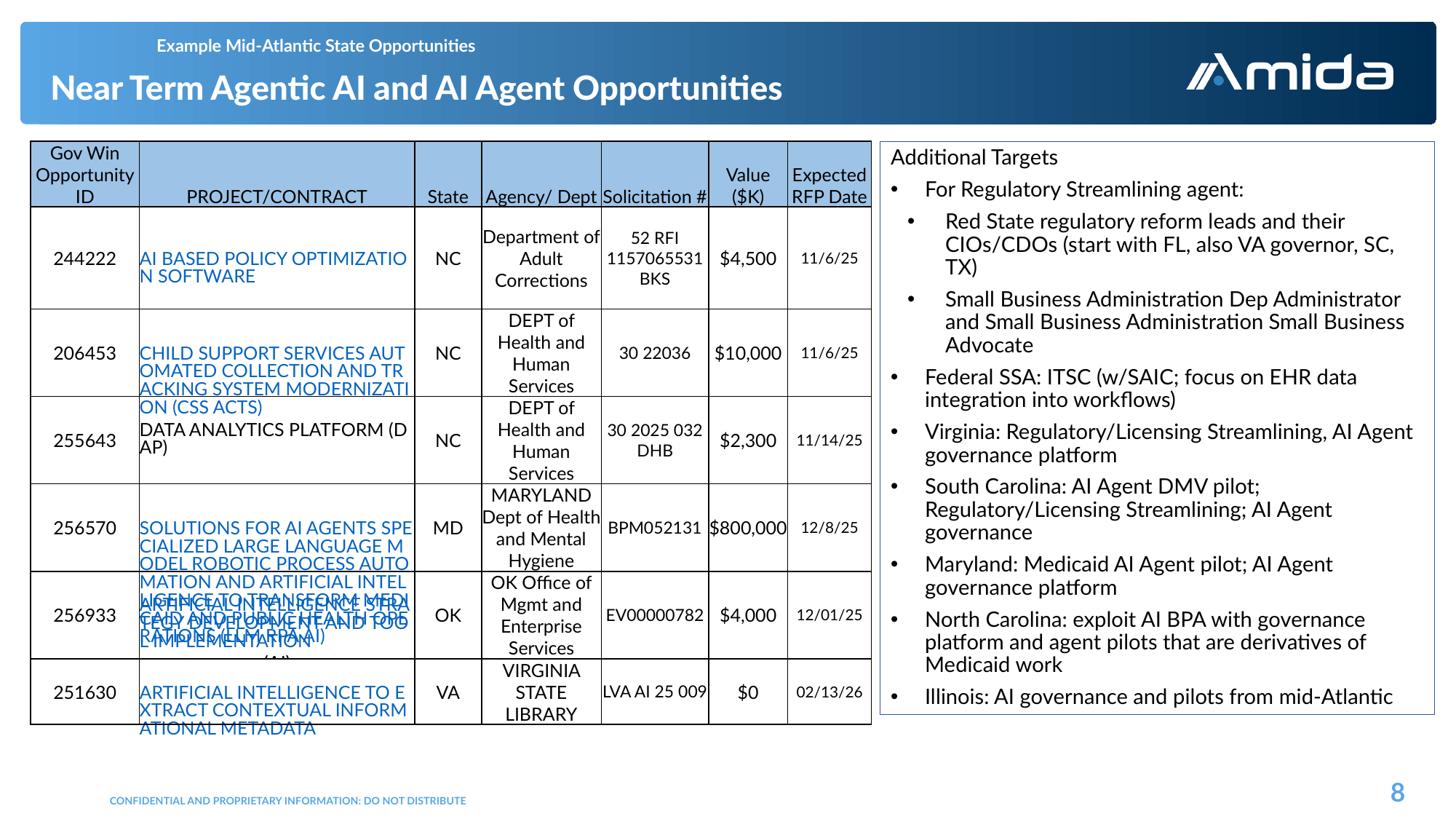

Example Mid-Atlantic State Opportunities
# Near Term Agentic AI and AI Agent Opportunities
| Gov Win Opportunity ID | PROJECT/CONTRACT | State | Agency/ Dept | Solicitation # | Value ($K) | Expected RFP Date |
| --- | --- | --- | --- | --- | --- | --- |
| 244222 | AI BASED POLICY OPTIMIZATION SOFTWARE | NC | Department of Adult Corrections | 52 RFI 1157065531 BKS | $4,500 | 11/6/25 |
| 206453 | CHILD SUPPORT SERVICES AUTOMATED COLLECTION AND TRACKING SYSTEM MODERNIZATION (CSS ACTS) | NC | DEPT of Health and Human Services | 30 22036 | $10,000 | 11/6/25 |
| 255643 | DATA ANALYTICS PLATFORM (DAP) | NC | DEPT of Health and Human Services | 30 2025 032 DHB | $2,300 | 11/14/25 |
| 256570 | SOLUTIONS FOR AI AGENTS SPECIALIZED LARGE LANGUAGE MODEL ROBOTIC PROCESS AUTOMATION AND ARTIFICIAL INTELLIGENCE TO TRANSFORM MEDICAID AND PUBLIC HEALTH OPERATIONS (LLM RPA AI) | MD | MARYLAND Dept of Health and Mental Hygiene | BPM052131 | $800,000 | 12/8/25 |
| 256933 | ARTIFICIAL INTELLIGENCE STRATEGY DEVELOPMENT AND TOOL IMPLEMENTATION (AI) | OK | OK Office of Mgmt and Enterprise Services | EV00000782 | $4,000 | 12/01/25 |
| 251630 | ARTIFICIAL INTELLIGENCE TO EXTRACT CONTEXTUAL INFORMATIONAL METADATA | VA | VIRGINIA STATE LIBRARY | LVA AI 25 009 | $0 | 02/13/26 |
Additional Targets
For Regulatory Streamlining agent:
Red State regulatory reform leads and their CIOs/CDOs (start with FL, also VA governor, SC, TX)
Small Business Administration Dep Administrator and Small Business Administration Small Business Advocate
Federal SSA: ITSC (w/SAIC; focus on EHR data integration into workflows)
Virginia: Regulatory/Licensing Streamlining, AI Agent governance platform
South Carolina: AI Agent DMV pilot; Regulatory/Licensing Streamlining; AI Agent governance
Maryland: Medicaid AI Agent pilot; AI Agent governance platform
North Carolina: exploit AI BPA with governance platform and agent pilots that are derivatives of Medicaid work
Illinois: AI governance and pilots from mid-Atlantic